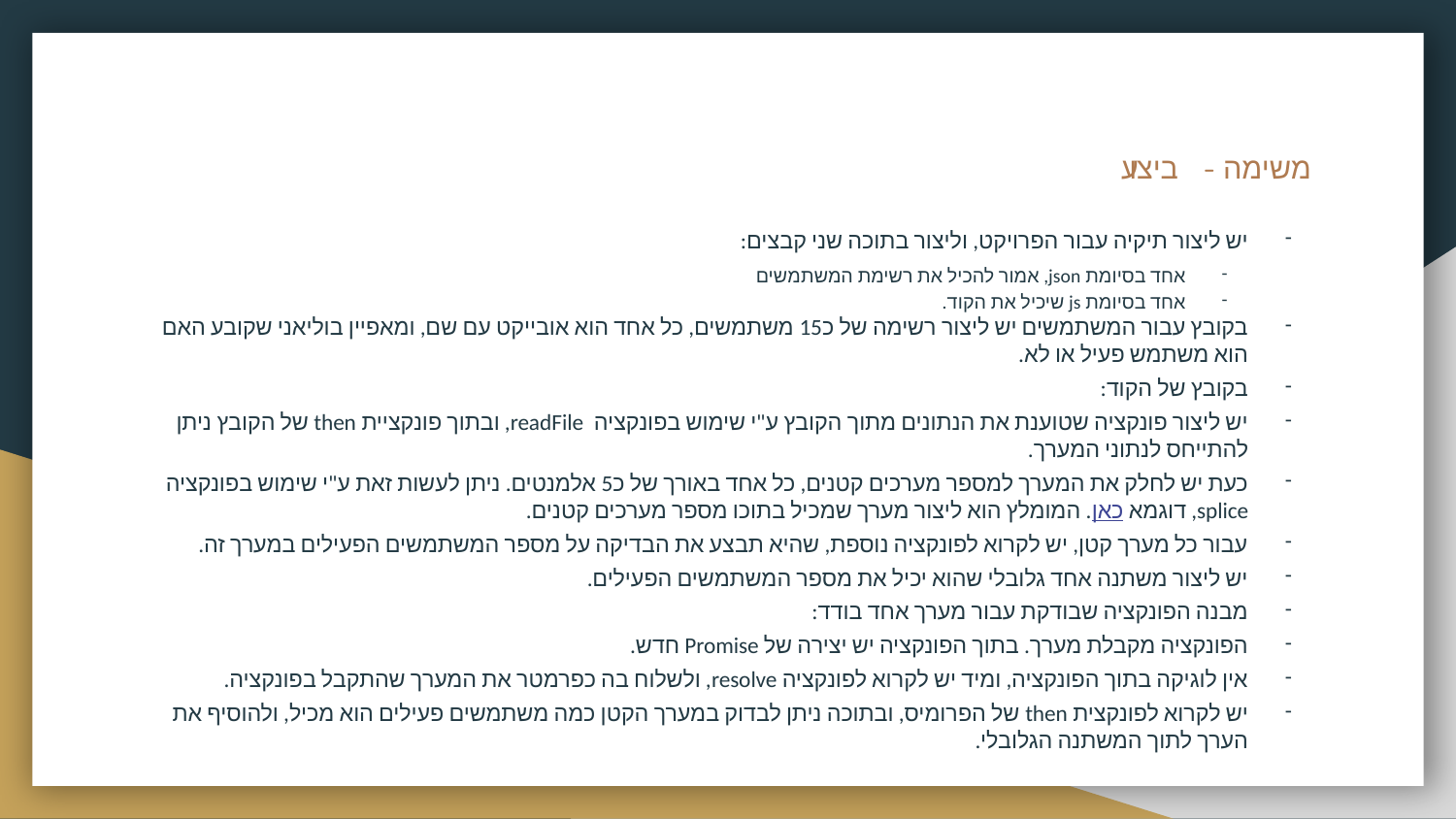

# משימה - ביצוע 📐

יש ליצור תיקיה עבור הפרויקט, וליצור בתוכה שני קבצים:
אחד בסיומת json, אמור להכיל את רשימת המשתמשים
אחד בסיומת js שיכיל את הקוד.
בקובץ עבור המשתמשים יש ליצור רשימה של כ15 משתמשים, כל אחד הוא אובייקט עם שם, ומאפיין בוליאני שקובע האם הוא משתמש פעיל או לא.
בקובץ של הקוד:
יש ליצור פונקציה שטוענת את הנתונים מתוך הקובץ ע"י שימוש בפונקציה  readFile, ובתוך פונקציית then של הקובץ ניתן להתייחס לנתוני המערך.
כעת יש לחלק את המערך למספר מערכים קטנים, כל אחד באורך של כ5 אלמנטים. ניתן לעשות זאת ע"י שימוש בפונקציה splice, דוגמא כאן. המומלץ הוא ליצור מערך שמכיל בתוכו מספר מערכים קטנים.
עבור כל מערך קטן, יש לקרוא לפונקציה נוספת, שהיא תבצע את הבדיקה על מספר המשתמשים הפעילים במערך זה.
יש ליצור משתנה אחד גלובלי שהוא יכיל את מספר המשתמשים הפעילים.
מבנה הפונקציה שבודקת עבור מערך אחד בודד:
הפונקציה מקבלת מערך. בתוך הפונקציה יש יצירה של Promise חדש.
אין לוגיקה בתוך הפונקציה, ומיד יש לקרוא לפונקציה resolve, ולשלוח בה כפרמטר את המערך שהתקבל בפונקציה.
יש לקרוא לפונקצית then של הפרומיס, ובתוכה ניתן לבדוק במערך הקטן כמה משתמשים פעילים הוא מכיל, ולהוסיף את הערך לתוך המשתנה הגלובלי.